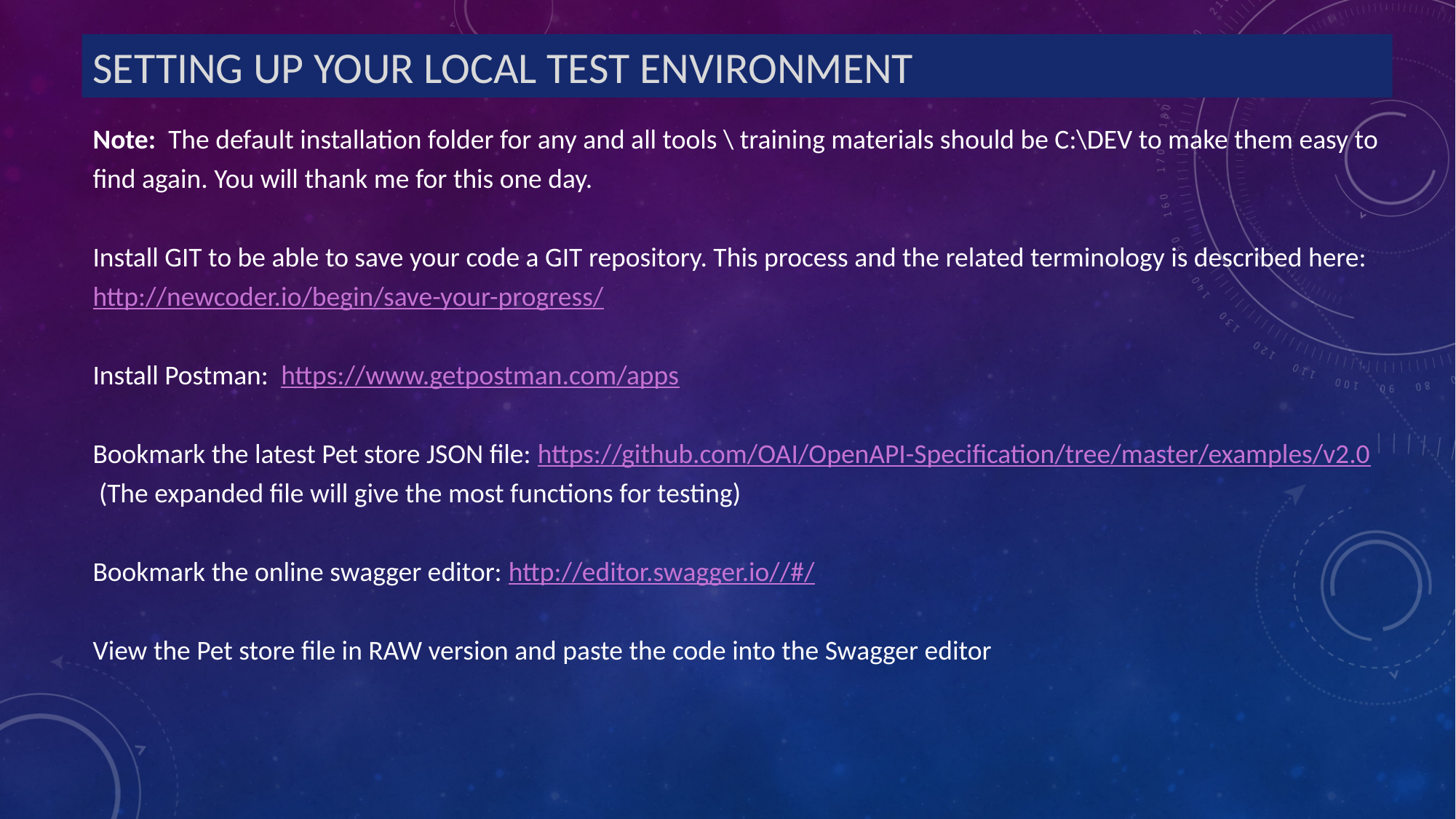

# SETTING UP your local test environment
Note:  The default installation folder for any and all tools \ training materials should be C:\DEV to make them easy to find again. You will thank me for this one day.

Install GIT to be able to save your code a GIT repository. This process and the related terminology is described here:
http://newcoder.io/begin/save-your-progress/

Install Postman:  https://www.getpostman.com/apps

Bookmark the latest Pet store JSON file: https://github.com/OAI/OpenAPI-Specification/tree/master/examples/v2.0
 (The expanded file will give the most functions for testing)

Bookmark the online swagger editor: http://editor.swagger.io//#/

View the Pet store file in RAW version and paste the code into the Swagger editor